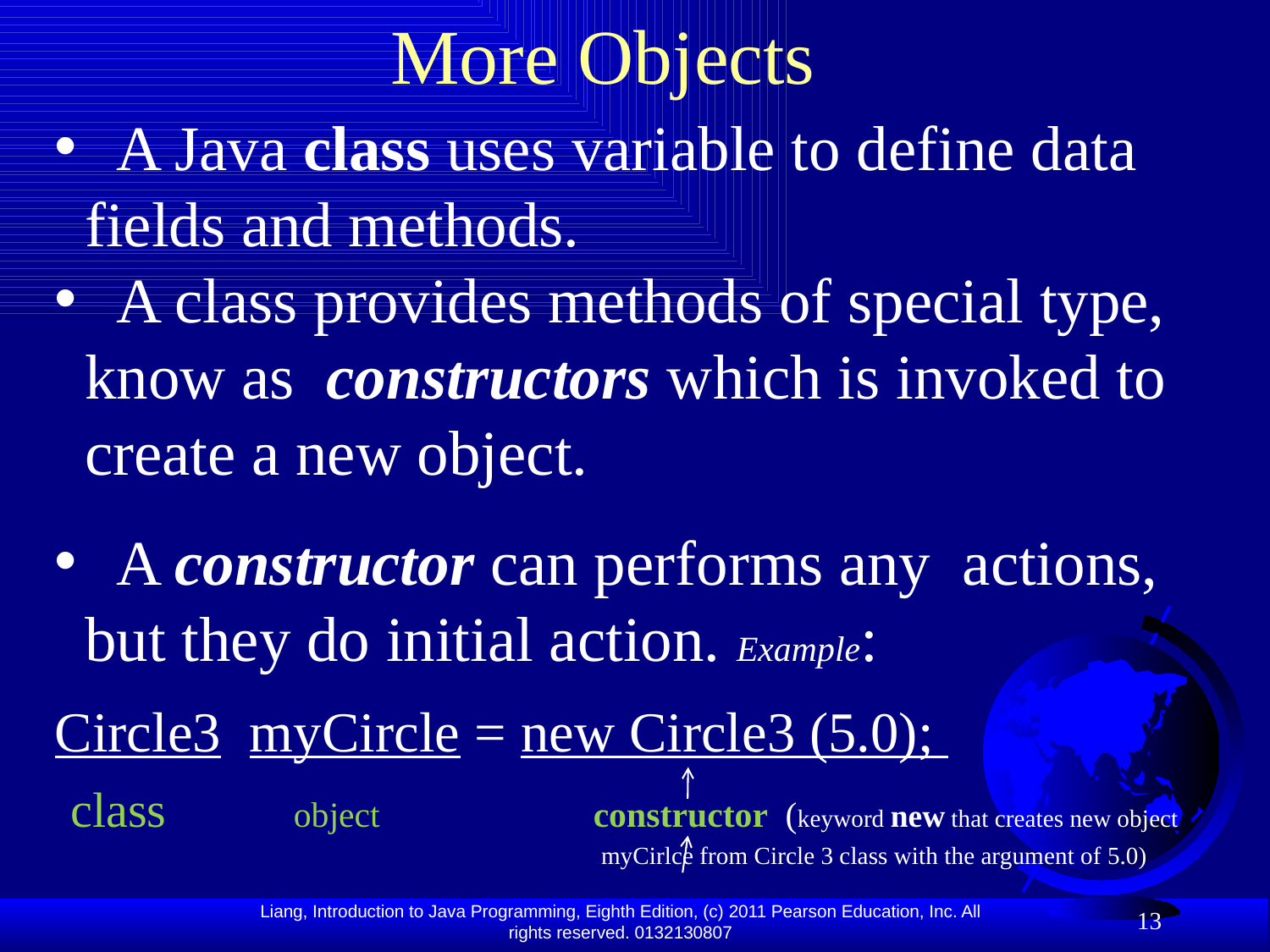

# More Objects
  A Java class uses variable to define data fields and methods.
  A class provides methods of special type, know as  constructors which is invoked to create a new object.

  A constructor can performs any  actions, but they do initial action. Example:

Circle3  myCircle = new Circle3 (5.0);
 class        object                        constructor  (keyword new that creates new object
                                                                                         myCirlce from Circle 3 class with the argument of 5.0)

13